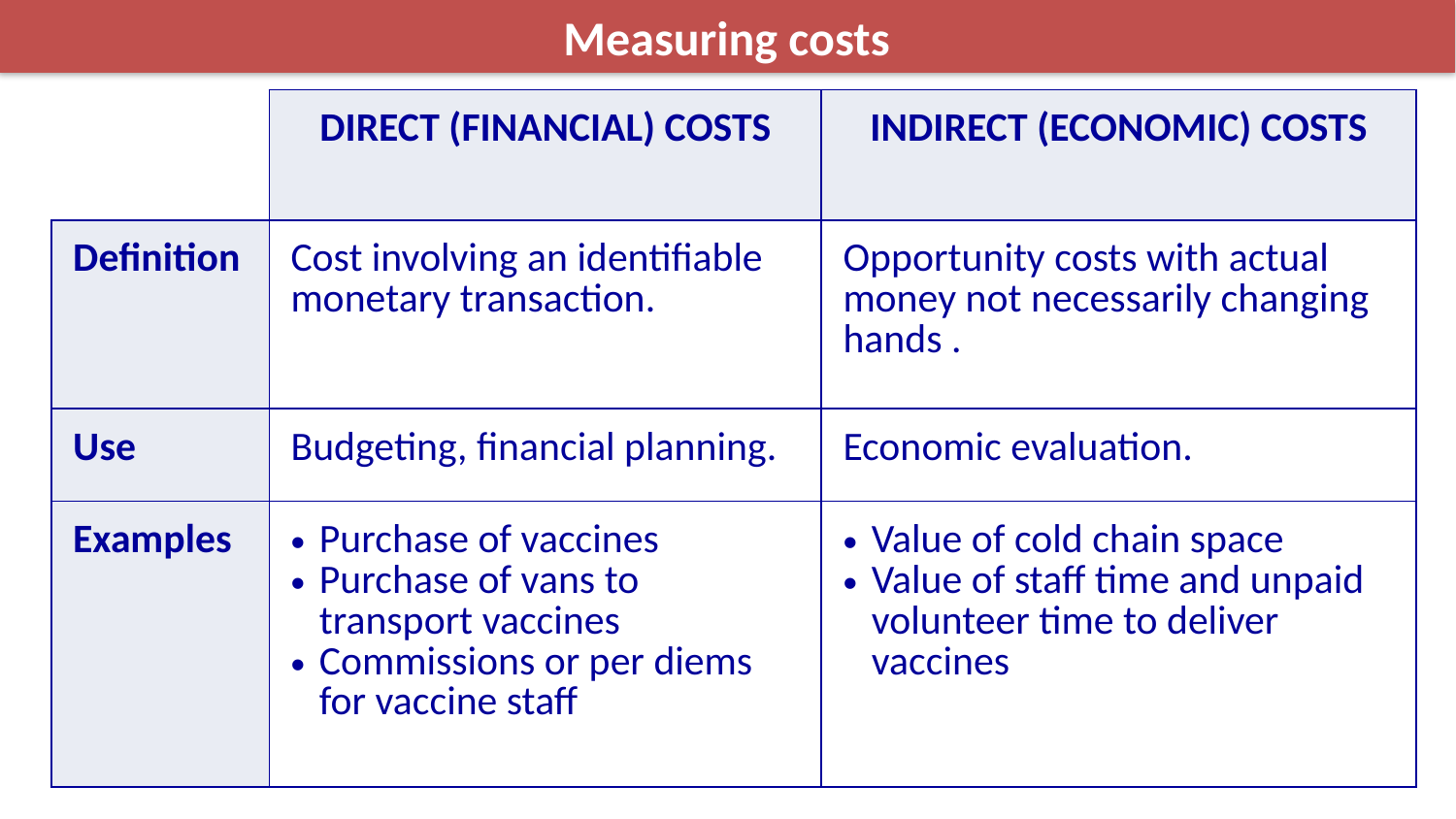

Measuring costs
|  | DIRECT (FINANCIAL) COSTS | INDIRECT (ECONOMIC) COSTS |
| --- | --- | --- |
| Definition | Cost involving an identifiable monetary transaction. | Opportunity costs with actual money not necessarily changing hands . |
| Use | Budgeting, financial planning. | Economic evaluation. |
| Examples | Purchase of vaccines Purchase of vans to transport vaccines Commissions or per diems for vaccine staff | Value of cold chain space Value of staff time and unpaid volunteer time to deliver vaccines |